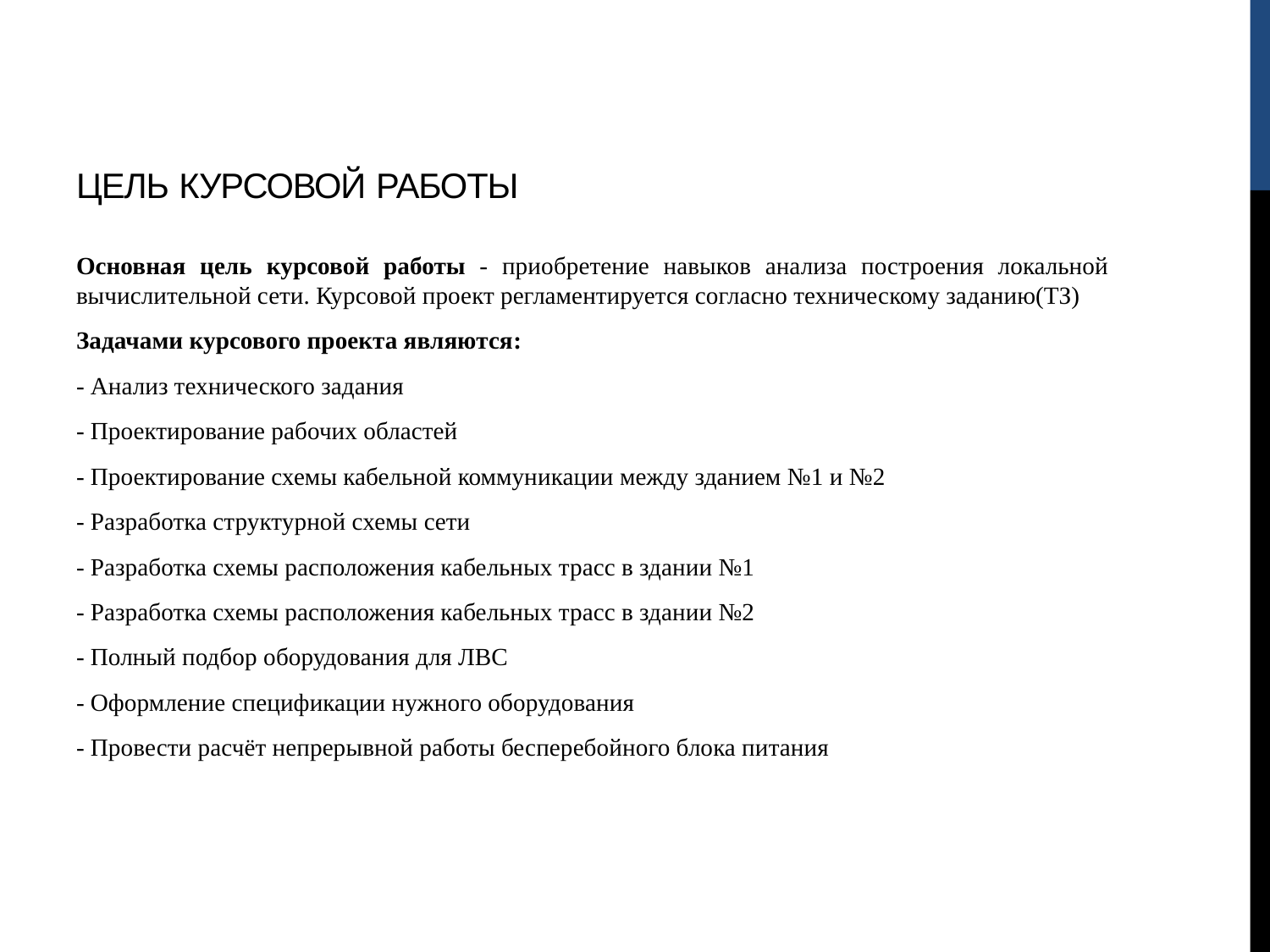

# Цель курсовой работы
Основная цель курсовой работы - приобретение навыков анализа построения локальной вычислительной сети. Курсовой проект регламентируется согласно техническому заданию(ТЗ)
Задачами курсового проекта являются:
- Анализ технического задания
- Проектирование рабочих областей
- Проектирование схемы кабельной коммуникации между зданием №1 и №2
- Разработка структурной схемы сети
- Разработка схемы расположения кабельных трасс в здании №1
- Разработка схемы расположения кабельных трасс в здании №2
- Полный подбор оборудования для ЛВС
- Оформление спецификации нужного оборудования
- Провести расчёт непрерывной работы бесперебойного блока питания